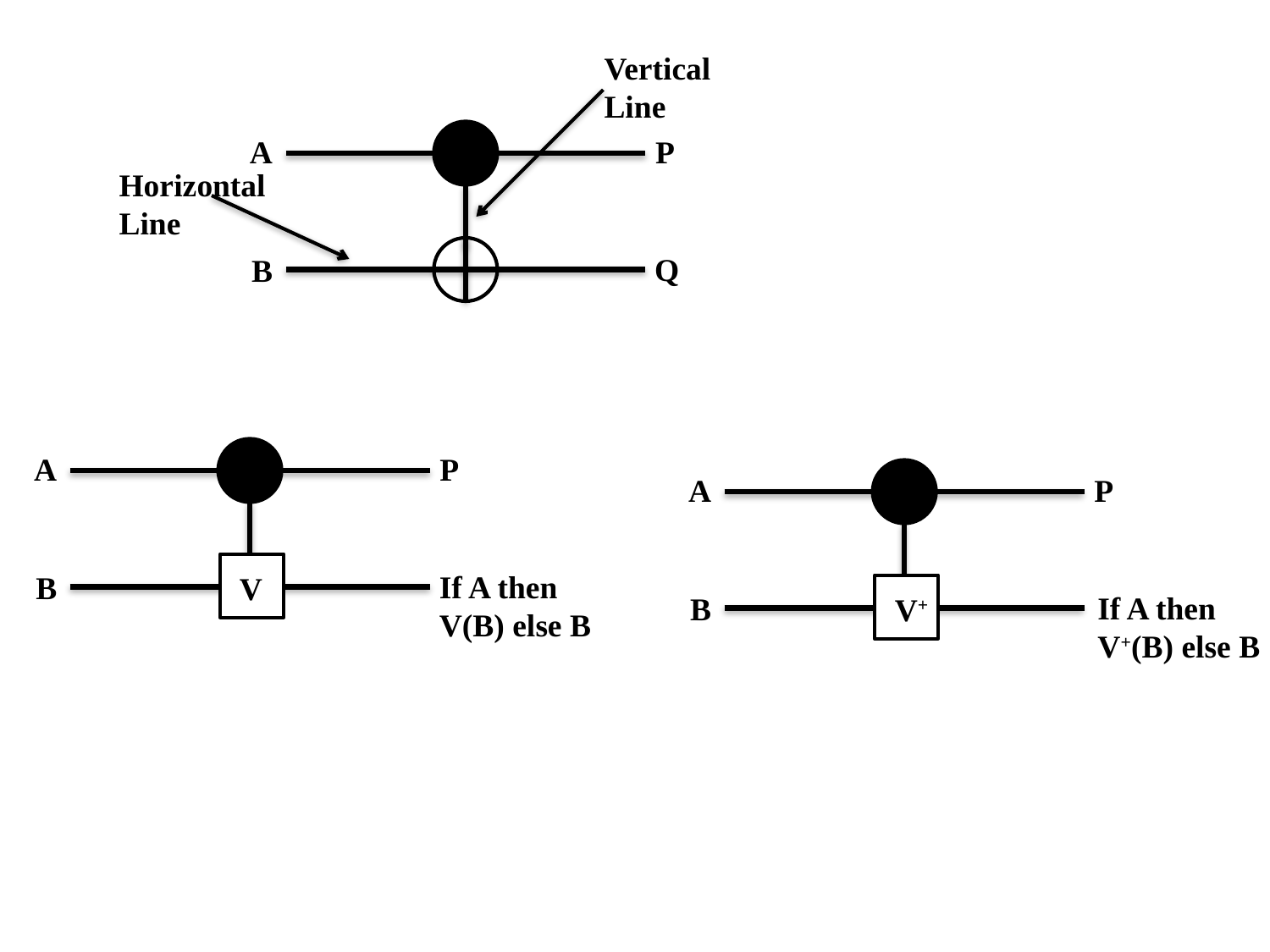

Vertical
Line

A
P

Q
B
Horizontal
Line

A
P
If A then
V(B) else B
B

V

A
P
If A then
V+(B) else B
B

V+